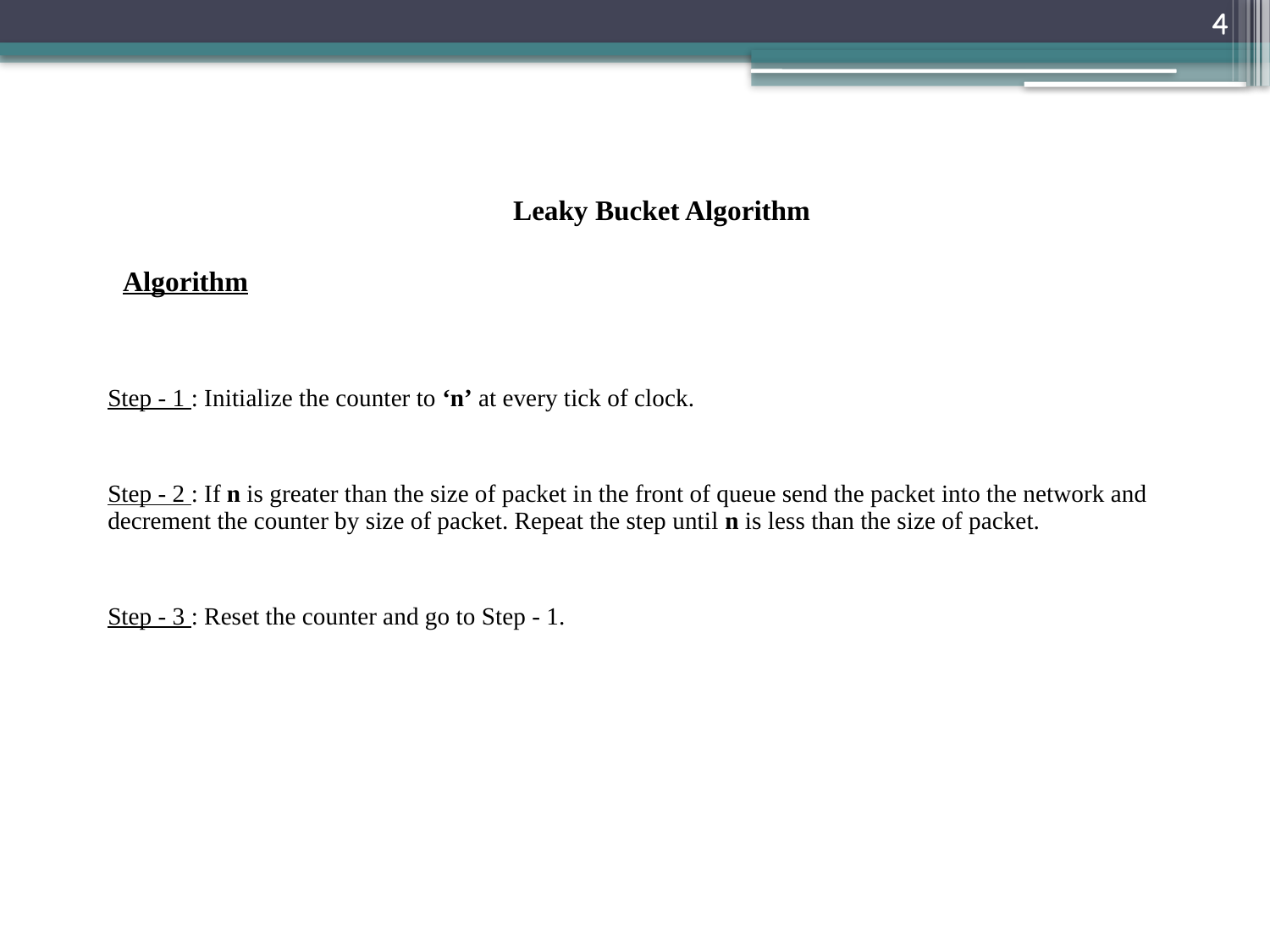

4

Leaky Bucket Algorithm

Algorithm

Step - 1 : Initialize the counter to ‘n’ at every tick of clock.

Step - 2 : If n is greater than the size of packet in the front of queue send the packet into the network and decrement the counter by size of packet. Repeat the step until n is less than the size of packet.

Step - 3 : Reset the counter and go to Step - 1.